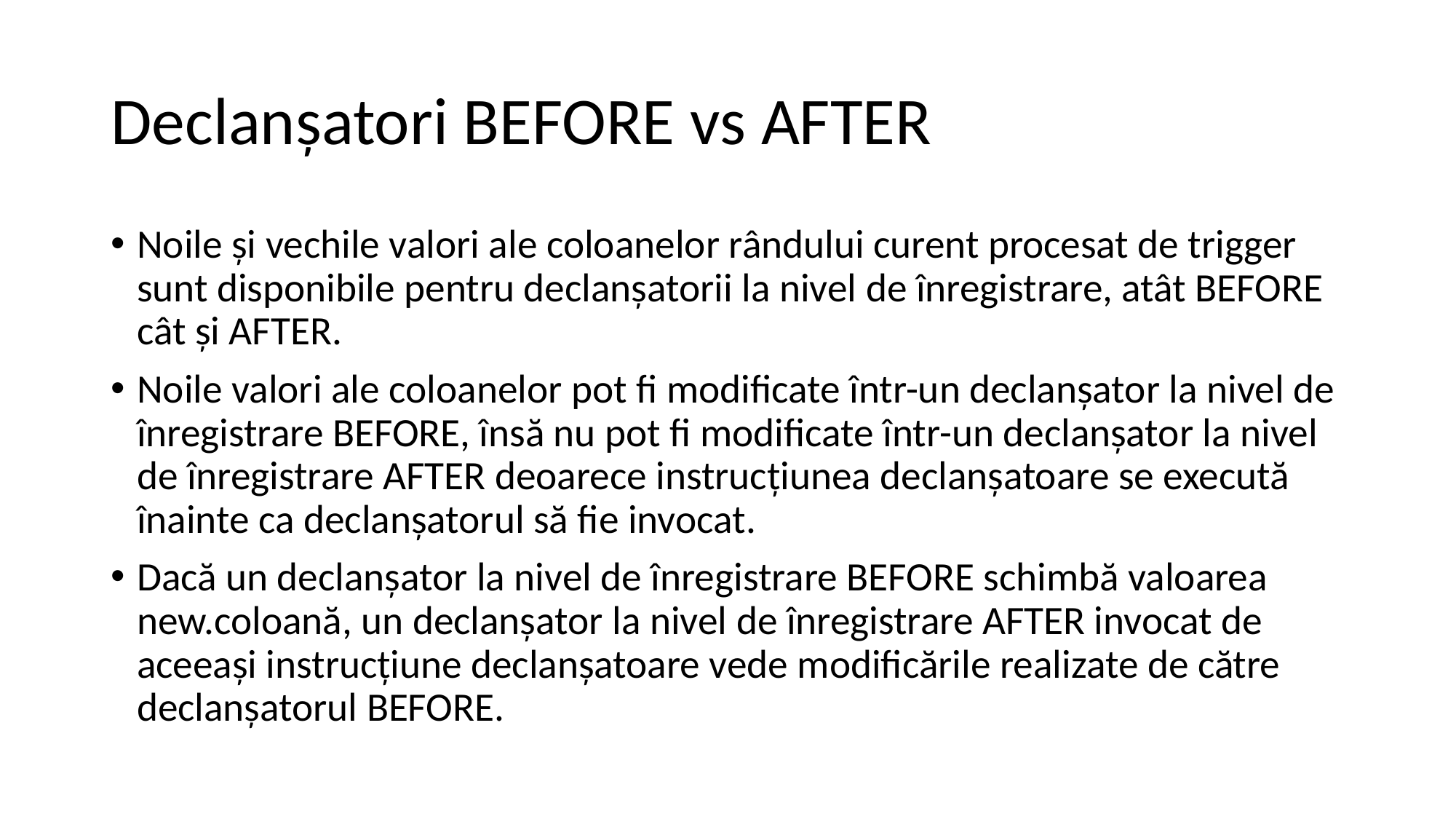

# Declanşatori BEFORE vs AFTER
Noile şi vechile valori ale coloanelor rândului curent procesat de trigger sunt disponibile pentru declanşatorii la nivel de înregistrare, atât BEFORE cât şi AFTER.
Noile valori ale coloanelor pot fi modificate într-un declanşator la nivel de înregistrare BEFORE, însă nu pot fi modificate într-un declanşator la nivel de înregistrare AFTER deoarece instrucţiunea declanşatoare se execută înainte ca declanşatorul să fie invocat.
Dacă un declanşator la nivel de înregistrare BEFORE schimbă valoarea new.coloană, un declanşator la nivel de înregistrare AFTER invocat de aceeaşi instrucţiune declanşatoare vede modificările realizate de către declanşatorul BEFORE.